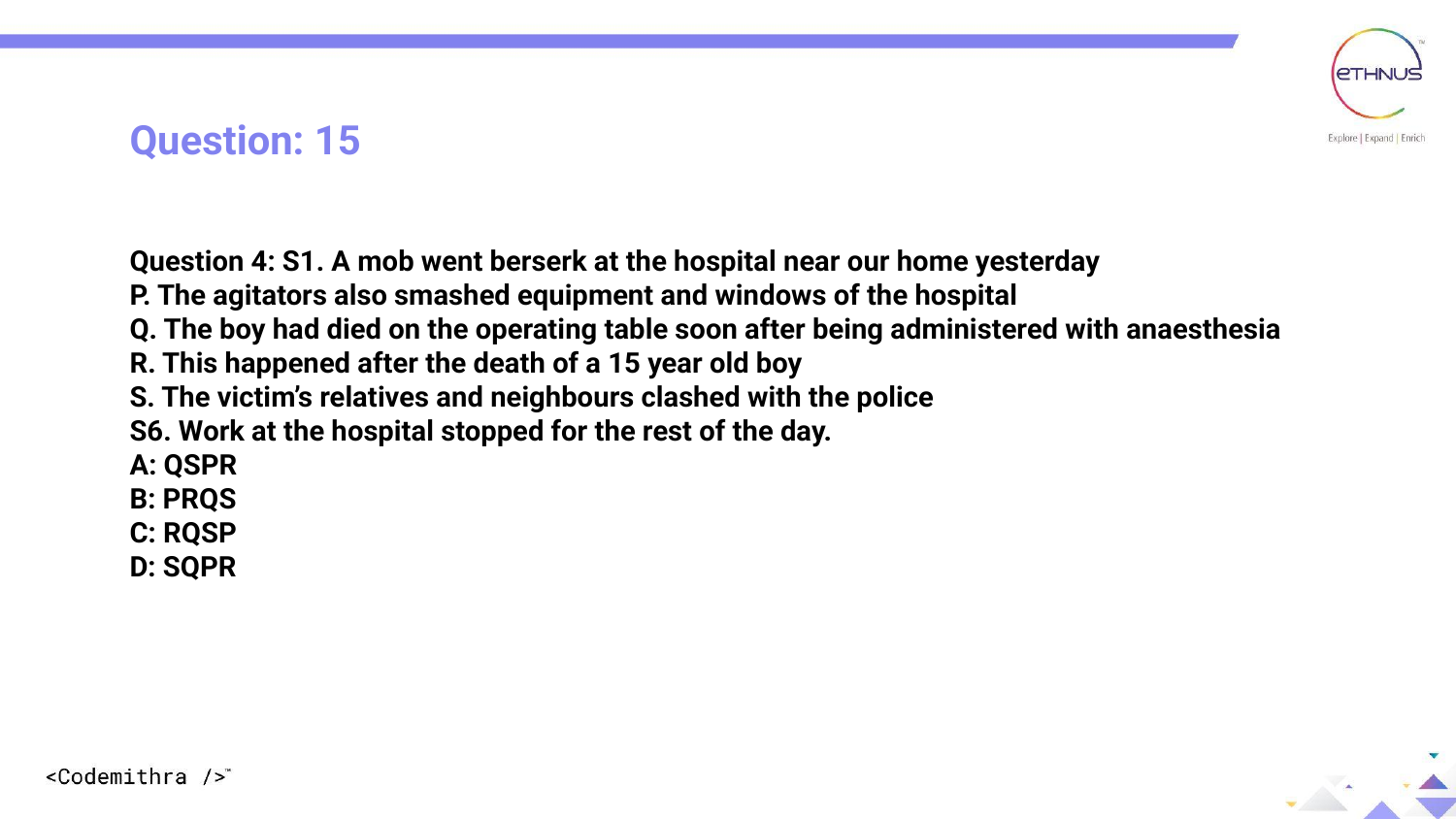

Question: 15
Question 4: S1. A mob went berserk at the hospital near our home yesterday
P. The agitators also smashed equipment and windows of the hospital
Q. The boy had died on the operating table soon after being administered with anaesthesia
R. This happened after the death of a 15 year old boy
S. The victim’s relatives and neighbours clashed with the police
S6. Work at the hospital stopped for the rest of the day.
A: QSPR
B: PRQS
C: RQSP
D: SQPR